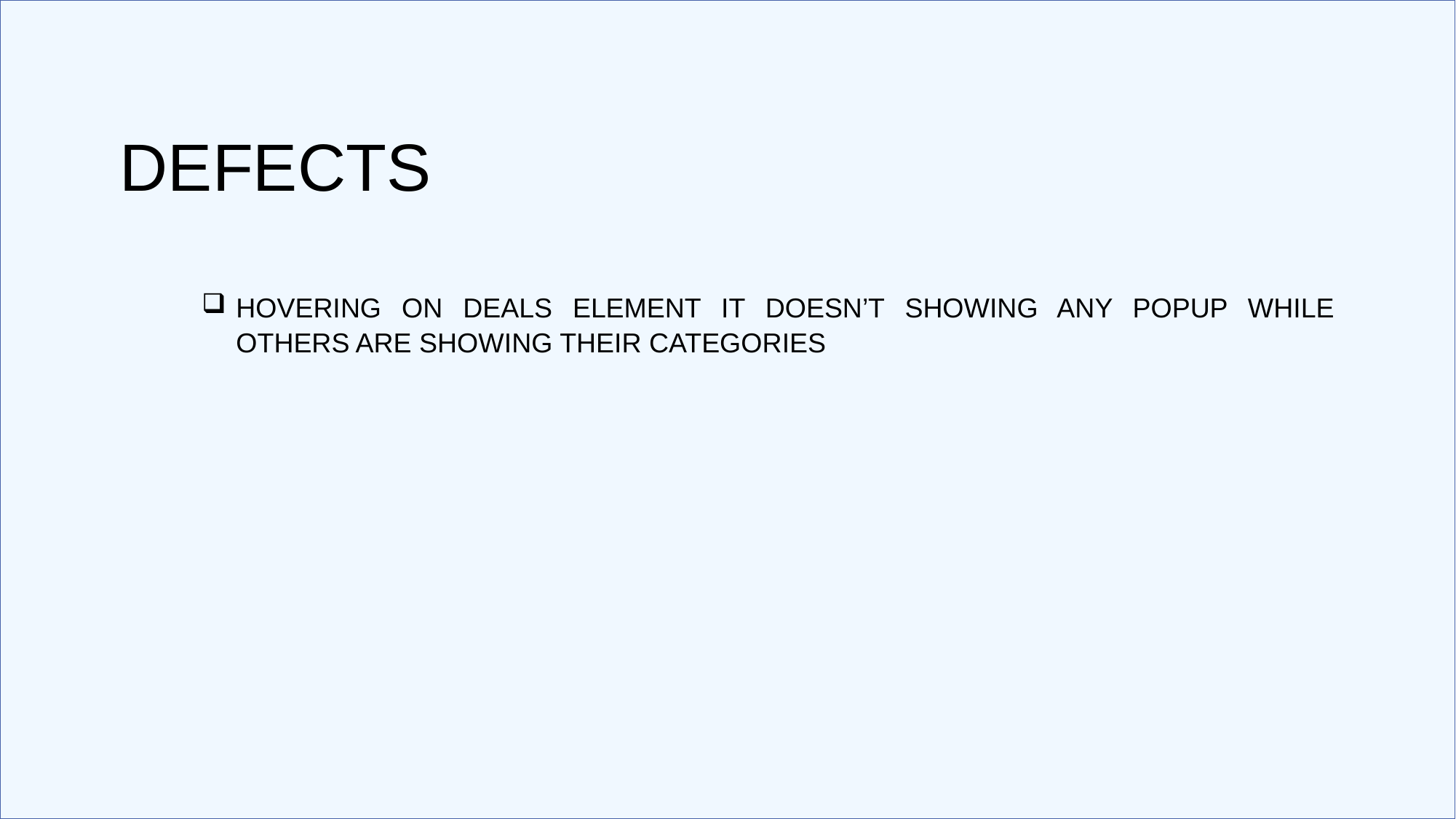

# Defects
Hovering on deals element it doesn’t showing any popup while others are showing their categories